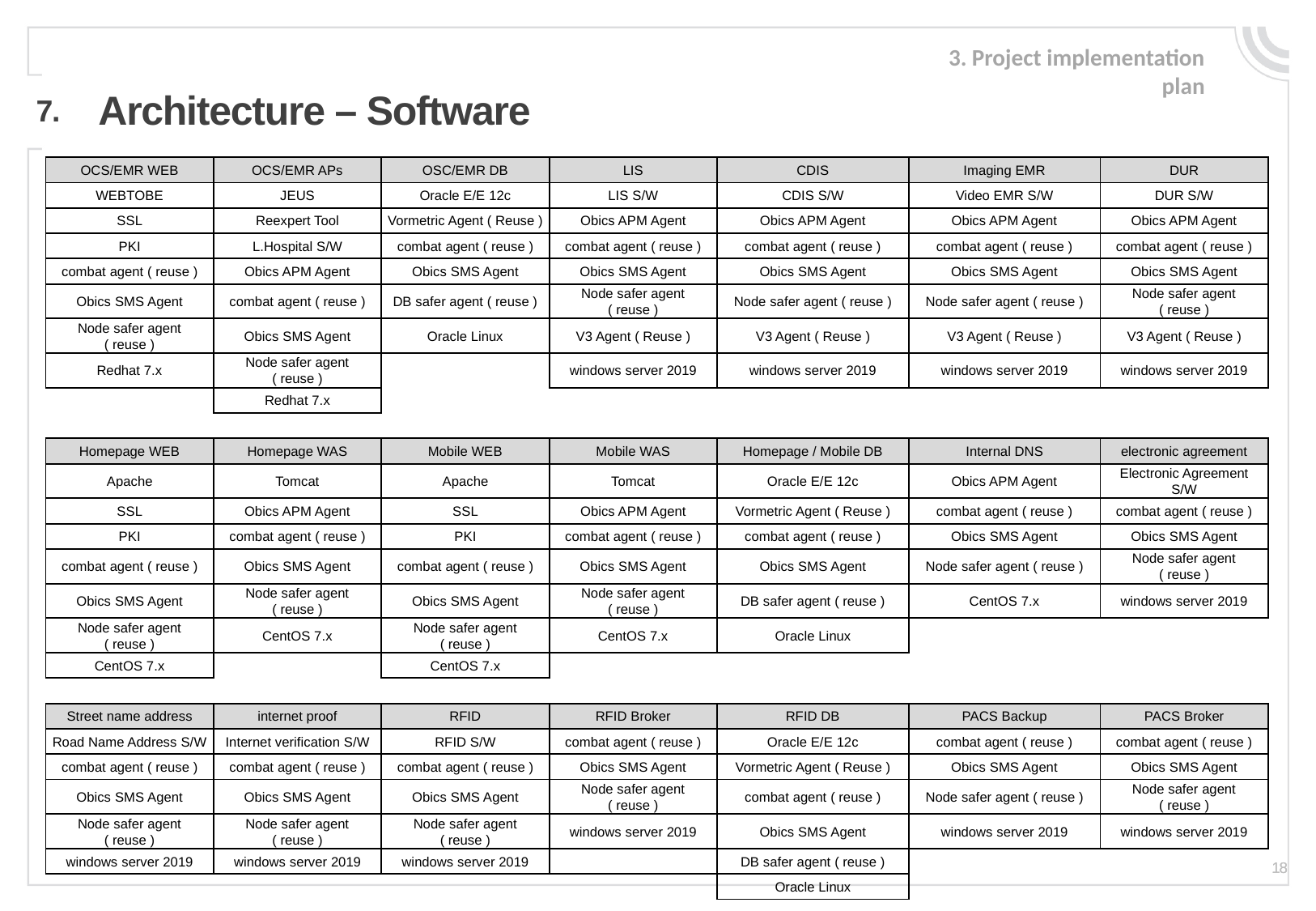

3. Project implementation plan
Architecture – Software
7.
| OCS/EMR WEB | OCS/EMR APs | OSC/EMR DB | LIS | CDIS | Imaging EMR | DUR |
| --- | --- | --- | --- | --- | --- | --- |
| WEBTOBE | JEUS | Oracle E/E 12c | LIS S/W | CDIS S/W | Video EMR S/W | DUR S/W |
| SSL | Reexpert Tool | Vormetric Agent ( Reuse ) | Obics APM Agent | Obics APM Agent | Obics APM Agent | Obics APM Agent |
| PKI | L.Hospital S/W | combat agent ( reuse ) | combat agent ( reuse ) | combat agent ( reuse ) | combat agent ( reuse ) | combat agent ( reuse ) |
| combat agent ( reuse ) | Obics APM Agent | Obics SMS Agent | Obics SMS Agent | Obics SMS Agent | Obics SMS Agent | Obics SMS Agent |
| Obics SMS Agent | combat agent ( reuse ) | DB safer agent ( reuse ) | Node safer agent ( reuse ) | Node safer agent ( reuse ) | Node safer agent ( reuse ) | Node safer agent ( reuse ) |
| Node safer agent ( reuse ) | Obics SMS Agent | Oracle Linux | V3 Agent ( Reuse ) | V3 Agent ( Reuse ) | V3 Agent ( Reuse ) | V3 Agent ( Reuse ) |
| Redhat 7.x | Node safer agent ( reuse ) |  | windows server 2019 | windows server 2019 | windows server 2019 | windows server 2019 |
|  | Redhat 7.x |  |  |  |  |  |
|  |  |  |  |  |  |  |
| Homepage WEB | Homepage WAS | Mobile WEB | Mobile WAS | Homepage / Mobile DB | Internal DNS | electronic agreement |
| Apache | Tomcat | Apache | Tomcat | Oracle E/E 12c | Obics APM Agent | Electronic Agreement S/W |
| SSL | Obics APM Agent | SSL | Obics APM Agent | Vormetric Agent ( Reuse ) | combat agent ( reuse ) | combat agent ( reuse ) |
| PKI | combat agent ( reuse ) | PKI | combat agent ( reuse ) | combat agent ( reuse ) | Obics SMS Agent | Obics SMS Agent |
| combat agent ( reuse ) | Obics SMS Agent | combat agent ( reuse ) | Obics SMS Agent | Obics SMS Agent | Node safer agent ( reuse ) | Node safer agent ( reuse ) |
| Obics SMS Agent | Node safer agent ( reuse ) | Obics SMS Agent | Node safer agent ( reuse ) | DB safer agent ( reuse ) | CentOS 7.x | windows server 2019 |
| Node safer agent ( reuse ) | CentOS 7.x | Node safer agent ( reuse ) | CentOS 7.x | Oracle Linux |  |  |
| CentOS 7.x |  | CentOS 7.x |  |  |  |  |
|  |  |  |  |  |  |  |
| Street name address | internet proof | RFID | RFID Broker | RFID DB | PACS Backup | PACS Broker |
| Road Name Address S/W | Internet verification S/W | RFID S/W | combat agent ( reuse ) | Oracle E/E 12c | combat agent ( reuse ) | combat agent ( reuse ) |
| combat agent ( reuse ) | combat agent ( reuse ) | combat agent ( reuse ) | Obics SMS Agent | Vormetric Agent ( Reuse ) | Obics SMS Agent | Obics SMS Agent |
| Obics SMS Agent | Obics SMS Agent | Obics SMS Agent | Node safer agent ( reuse ) | combat agent ( reuse ) | Node safer agent ( reuse ) | Node safer agent ( reuse ) |
| Node safer agent ( reuse ) | Node safer agent ( reuse ) | Node safer agent ( reuse ) | windows server 2019 | Obics SMS Agent | windows server 2019 | windows server 2019 |
| windows server 2019 | windows server 2019 | windows server 2019 |  | DB safer agent ( reuse ) |  |  |
|  |  |  |  | Oracle Linux |  |  |